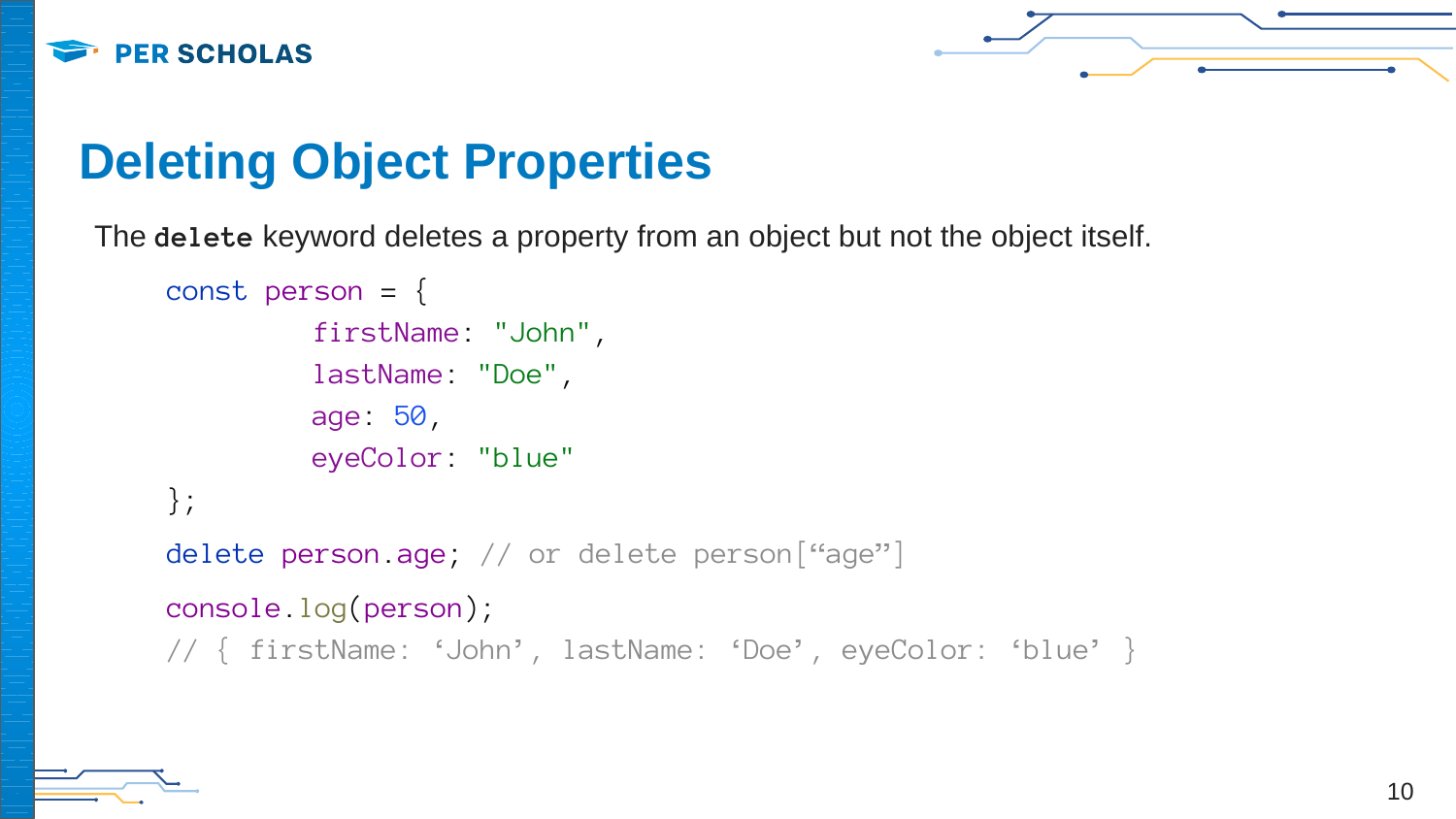

# Deleting Object Properties
The delete keyword deletes a property from an object but not the object itself.
const person = {
	firstName: "John",
	lastName: "Doe",
	age: 50,
	eyeColor: "blue"
};
delete person.age; // or delete person[“age”]
console.log(person);
// { firstName: ‘John’, lastName: ‘Doe’, eyeColor: ‘blue’ }
10